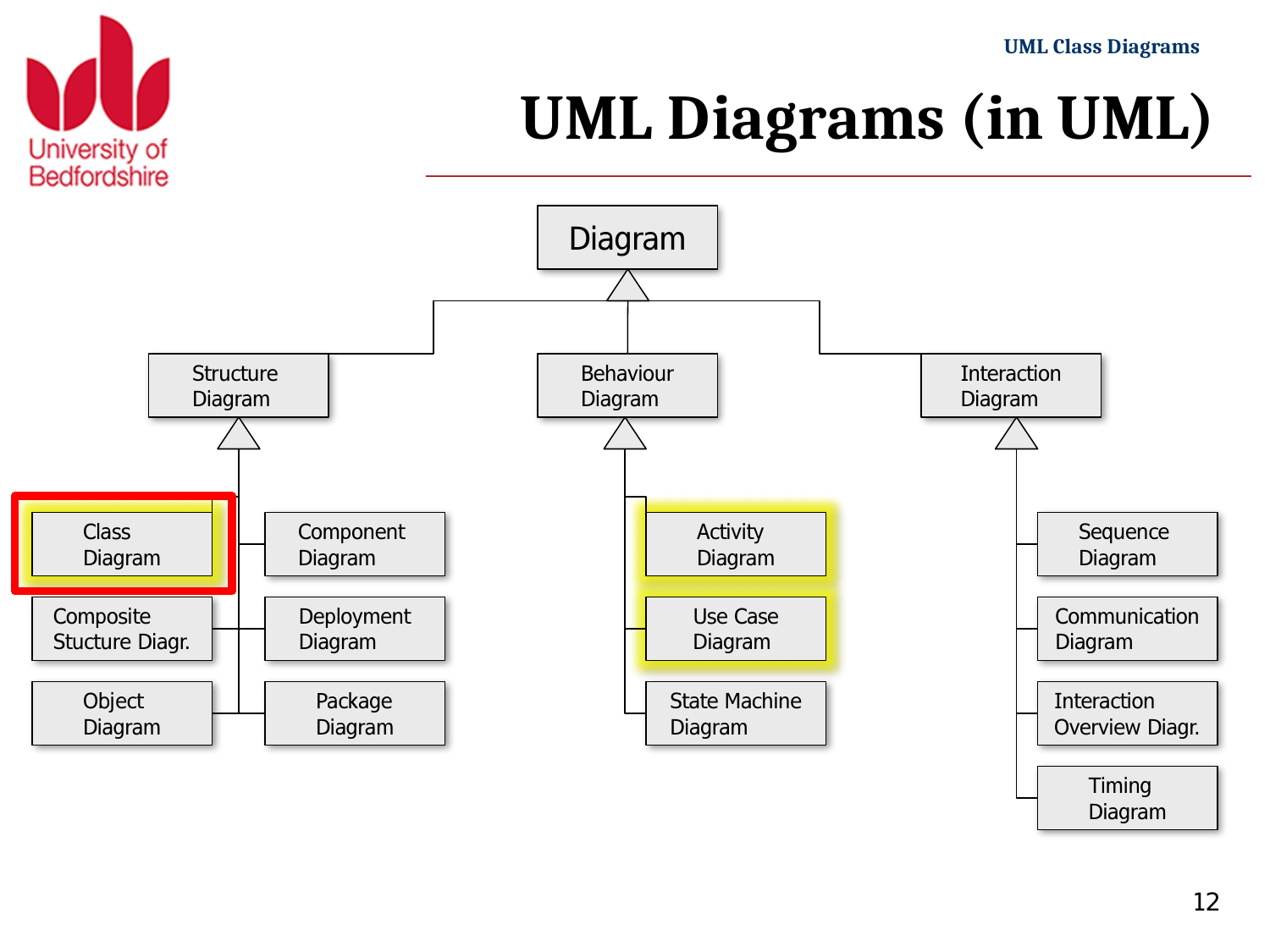

# UML Diagrams (in UML)
Diagram

Structure
Diagram
Behaviour
Diagram
Interaction
Diagram

Class
Diagram
Component
Diagram
Activity
Diagram
Sequence
Diagram
Composite
Stucture Diagr.
Deployment
Diagram
Use Case
Diagram
Communication
Diagram
Object
Diagram
Package
Diagram
State Machine
Diagram
Interaction
Overview Diagr.
Timing
Diagram